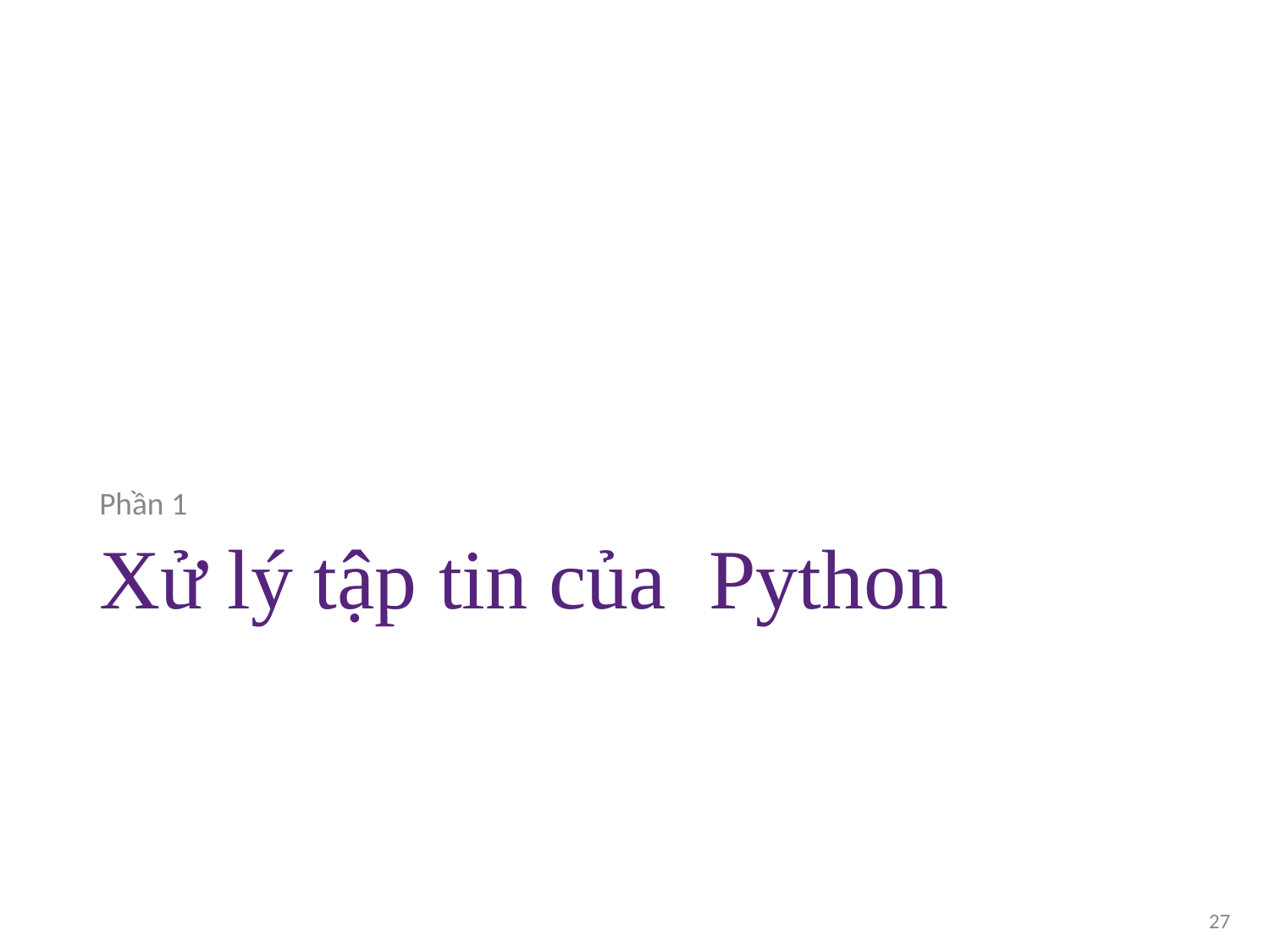

Phần 1
# Xử lý tập tin của  Python

27